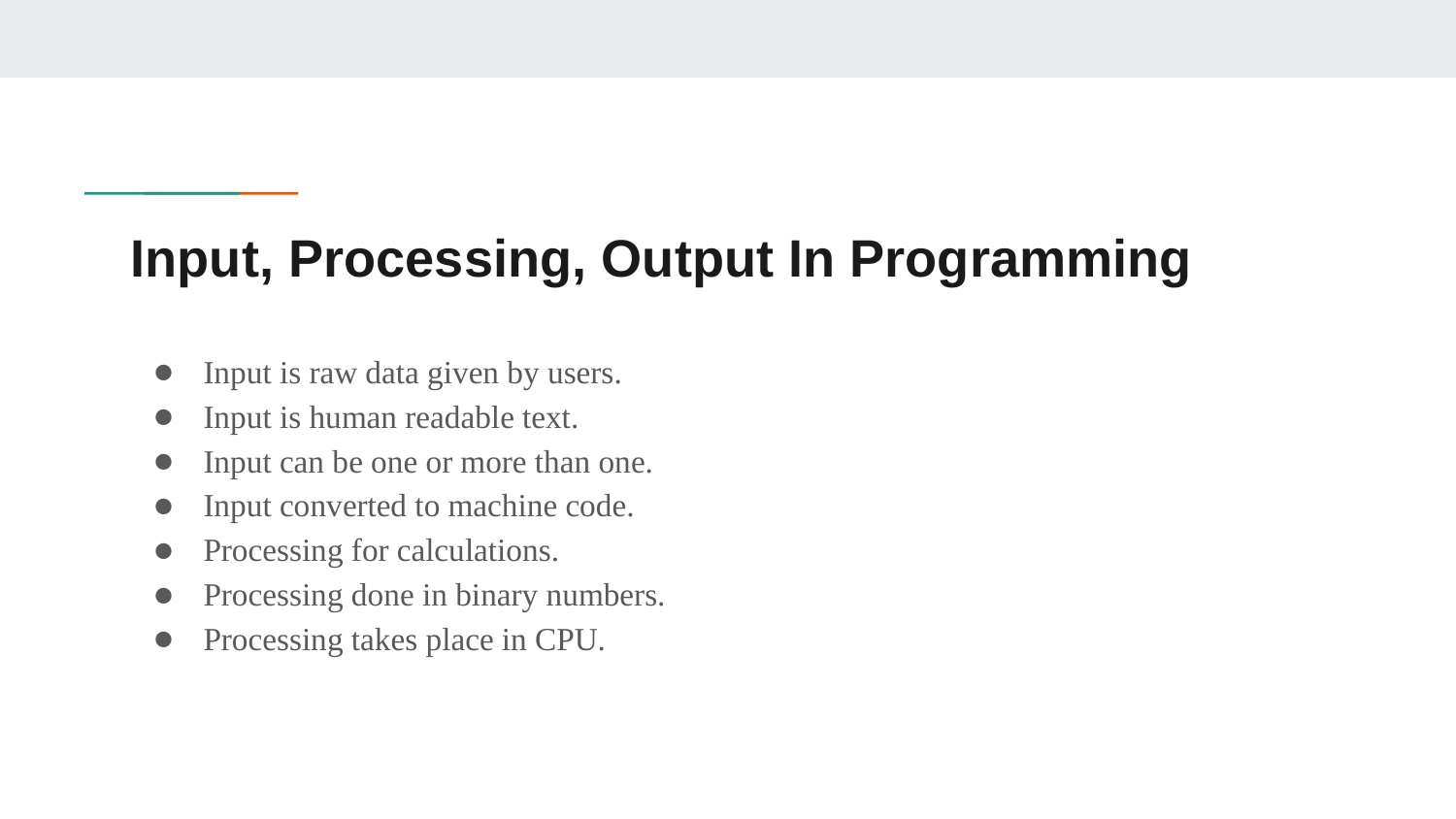

# Input, Processing, Output In Programming
Input is raw data given by users.
Input is human readable text.
Input can be one or more than one.
Input converted to machine code.
Processing for calculations.
Processing done in binary numbers.
Processing takes place in CPU.